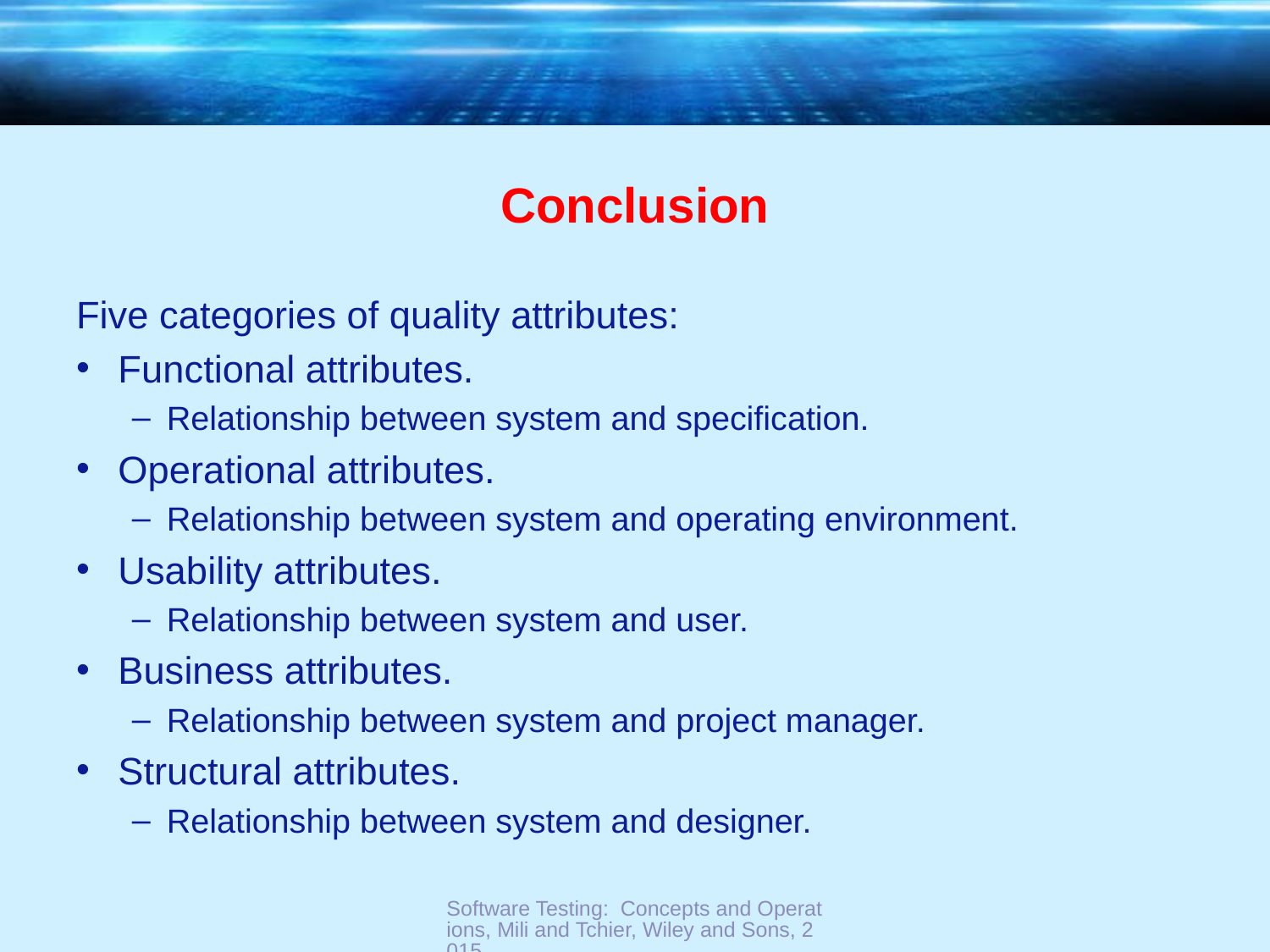

# Conclusion
Five categories of quality attributes:
Functional attributes.
Relationship between system and specification.
Operational attributes.
Relationship between system and operating environment.
Usability attributes.
Relationship between system and user.
Business attributes.
Relationship between system and project manager.
Structural attributes.
Relationship between system and designer.
Software Testing:  Concepts and Operations, Mili and Tchier, Wiley and Sons, 2015